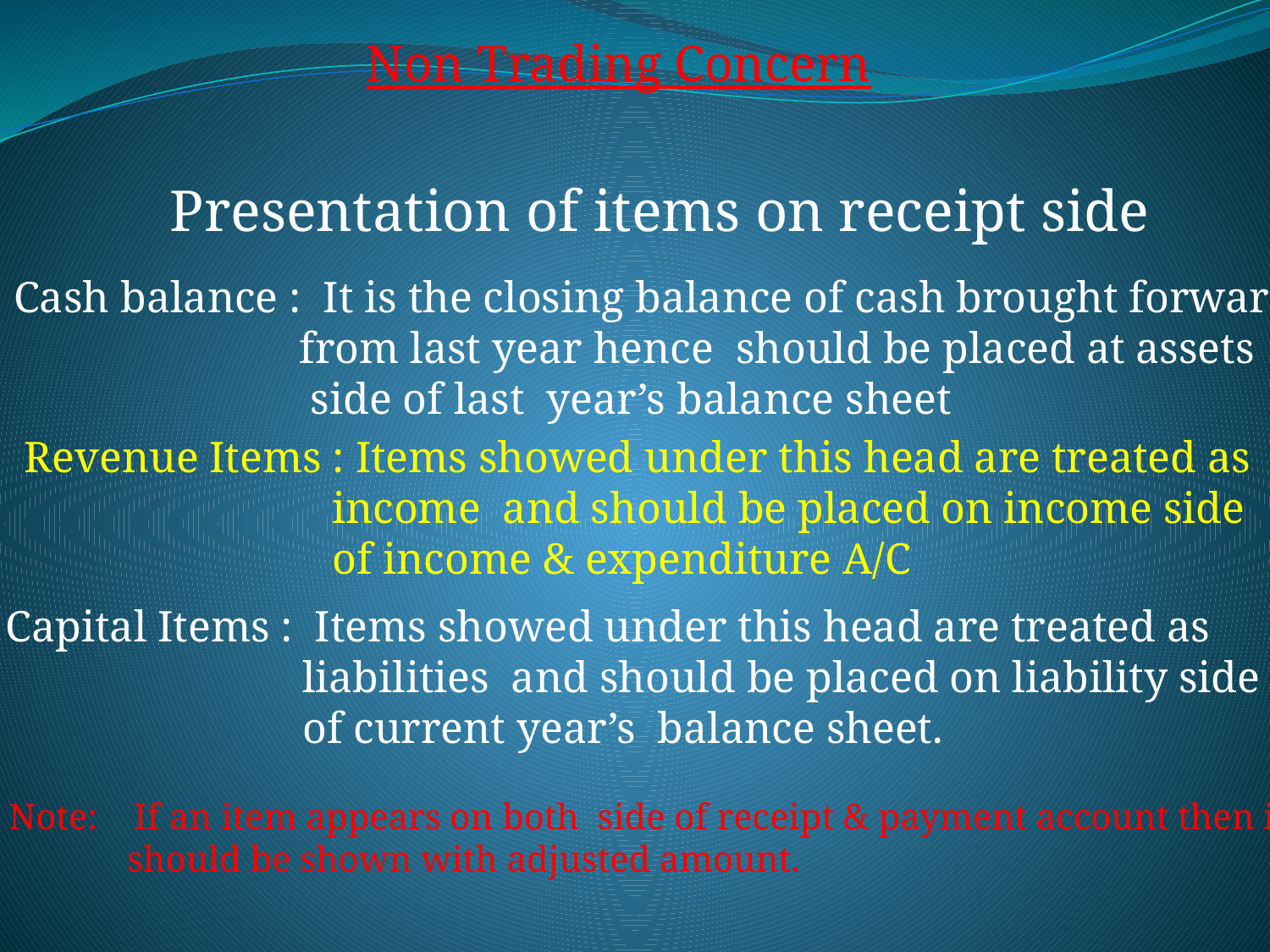

Non Trading Concern
Presentation of items on receipt side
Cash balance :  It is the closing balance of cash brought forward
                          from last year hence  should be placed at assets
                           side of last  year’s balance sheet
Revenue Items : Items showed under this head are treated as
                            income  and should be placed on income side
                            of income & expenditure A/C
Capital Items :  Items showed under this head are treated as
                           liabilities  and should be placed on liability side
                           of current year’s  balance sheet.
Note:    If an item appears on both  side of receipt & payment account then it
             should be shown with adjusted amount.